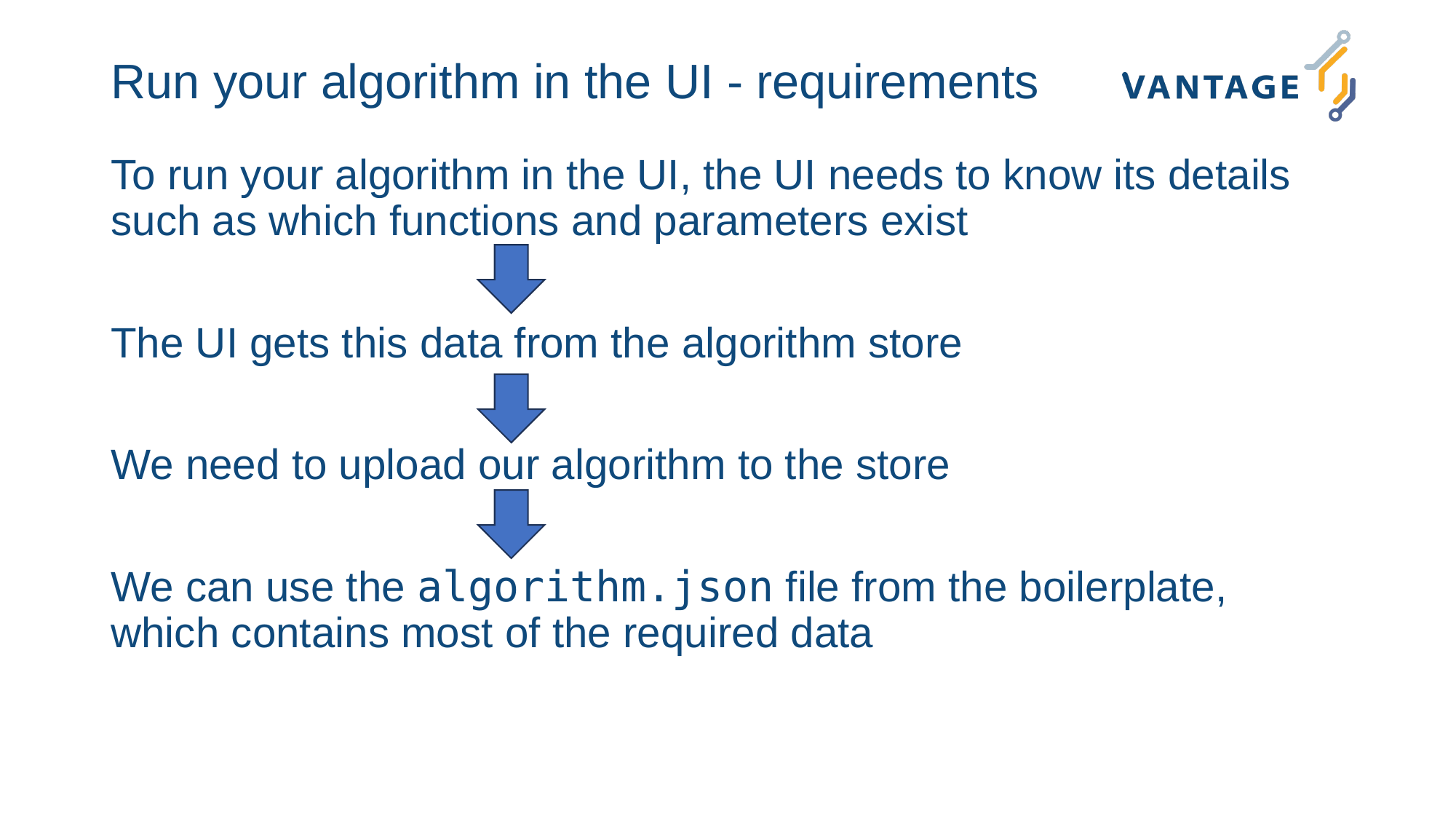

# Run your algorithm in the UI - requirements
To run your algorithm in the UI, the UI needs to know its details such as which functions and parameters exist

The UI gets this data from the algorithm store

We need to upload our algorithm to the store

We can use the algorithm.json file from the boilerplate, which contains most of the required data